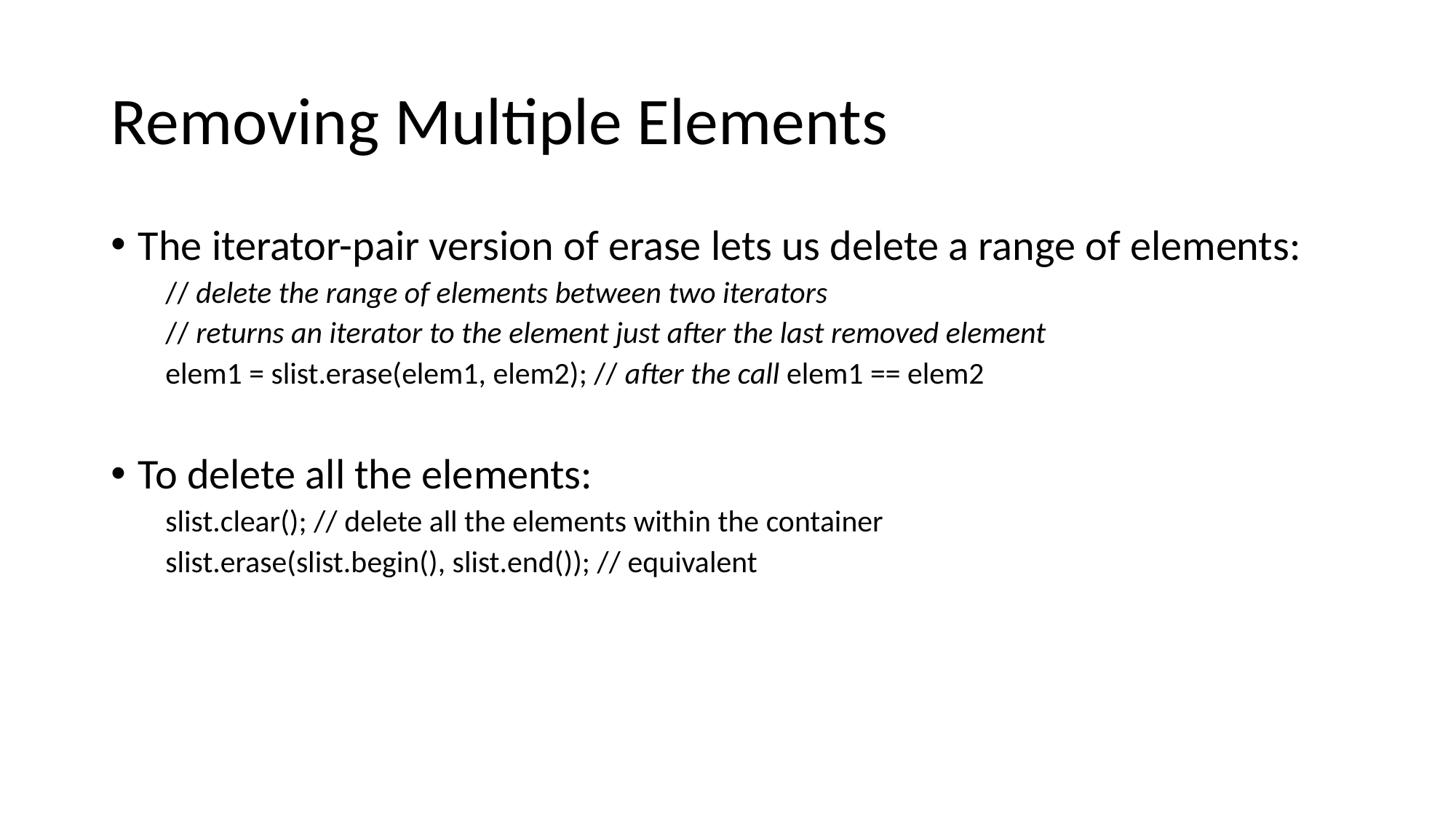

# Removing Multiple Elements
The iterator-pair version of erase lets us delete a range of elements:
// delete the range of elements between two iterators
// returns an iterator to the element just after the last removed element
elem1 = slist.erase(elem1, elem2); // after the call elem1 == elem2

To delete all the elements:
slist.clear(); // delete all the elements within the container
slist.erase(slist.begin(), slist.end()); // equivalent